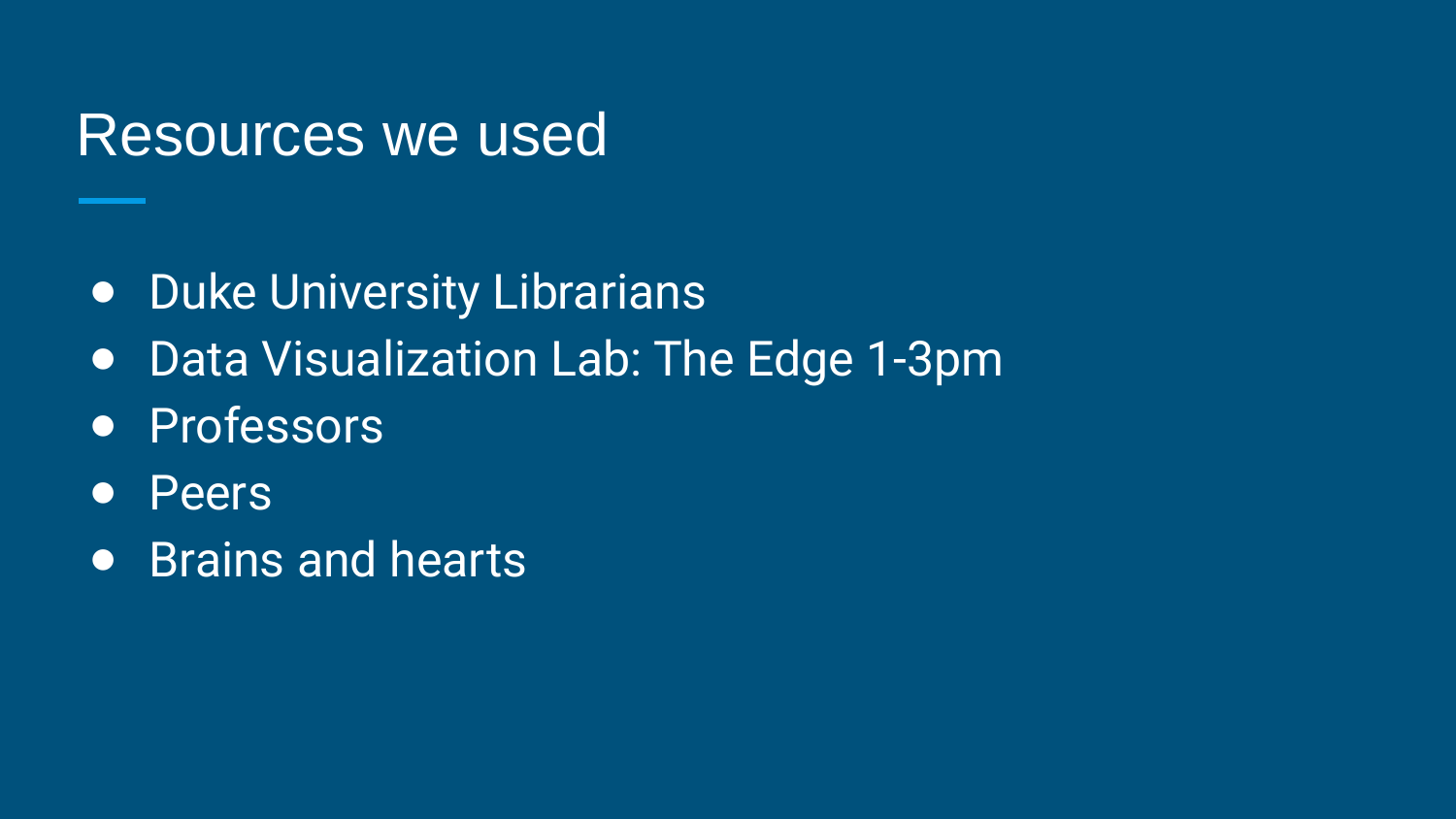

# Resources we used
Duke University Librarians
Data Visualization Lab: The Edge 1-3pm
Professors
Peers
Brains and hearts